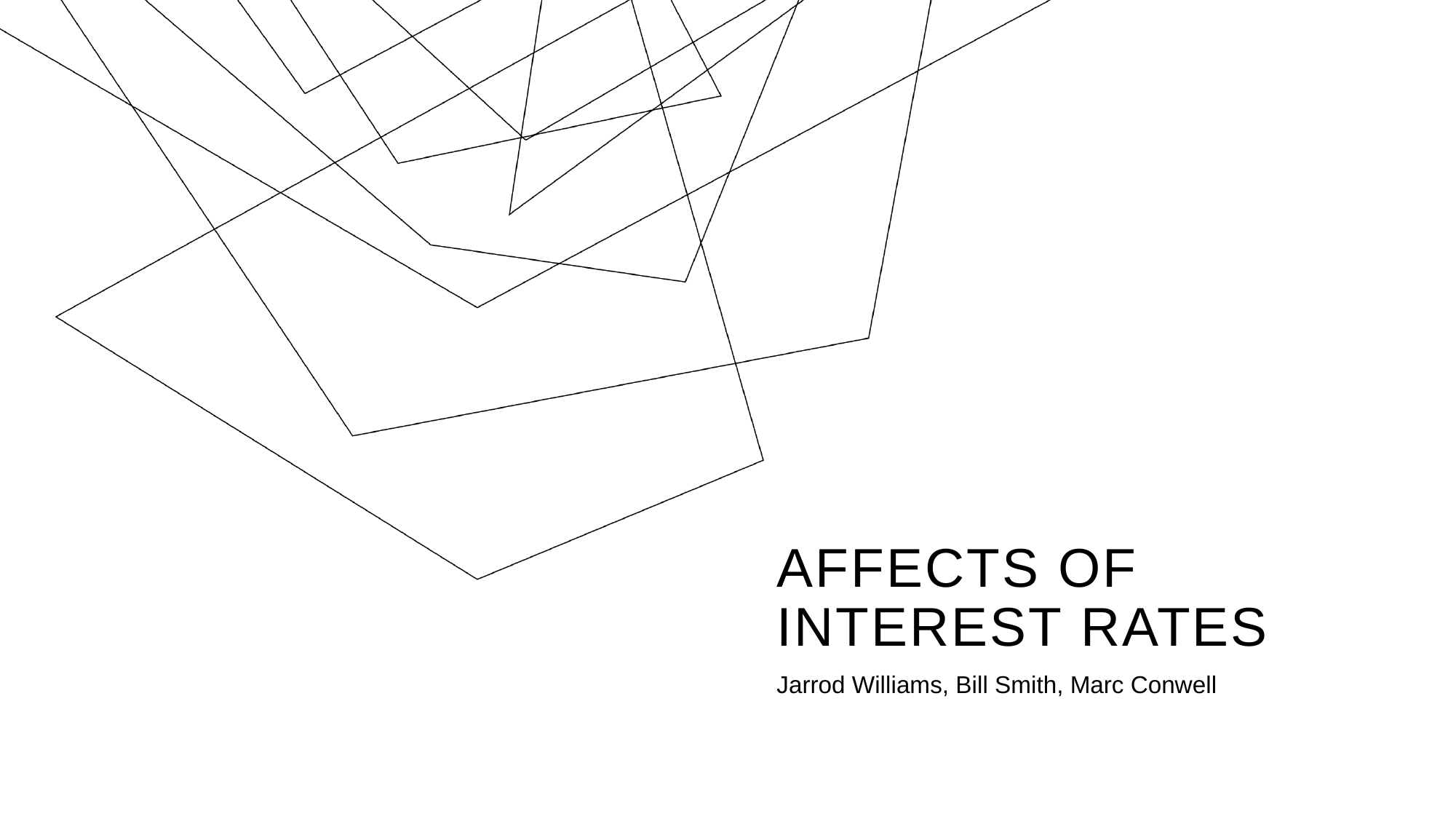

# Affects of Interest rates
Jarrod Williams, Bill Smith, Marc Conwell